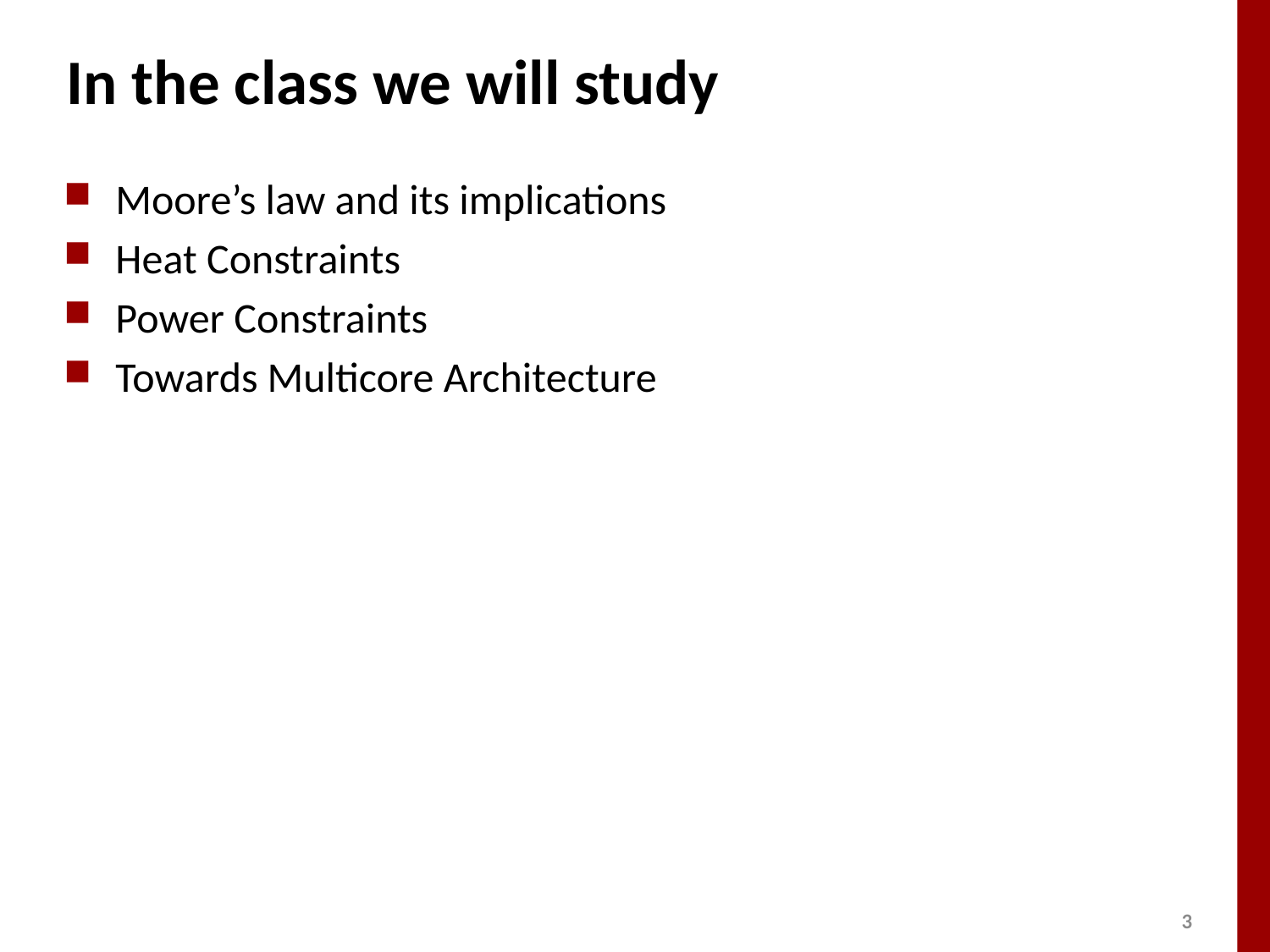

# In the class we will study
Moore’s law and its implications
Heat Constraints
Power Constraints
Towards Multicore Architecture